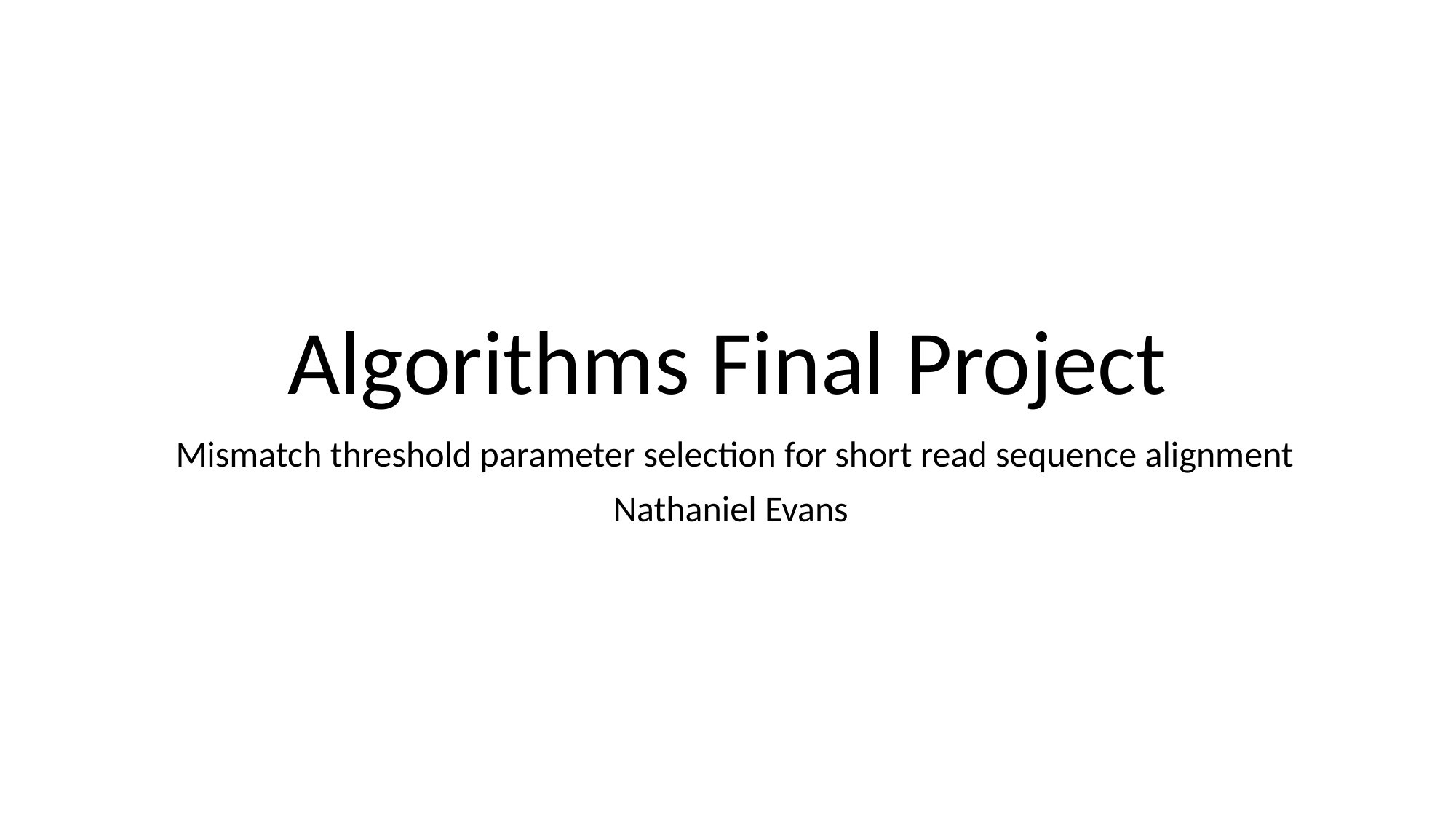

Algorithms Final Project
Mismatch threshold parameter selection for short read sequence alignment
Nathaniel Evans